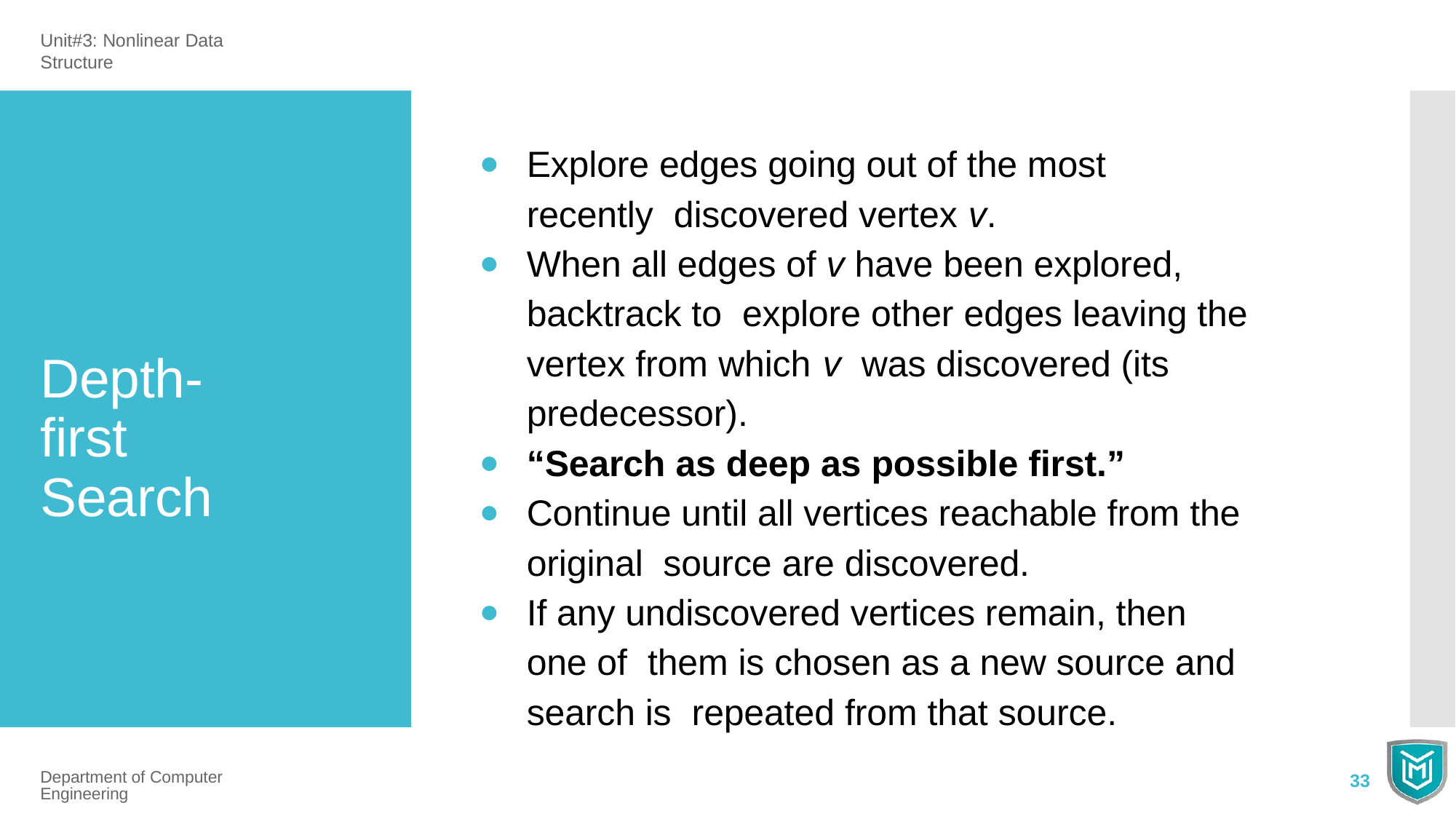

Unit#3: Nonlinear Data Structure
Explore edges going out of the most recently  discovered vertex v.
When all edges of v have been explored, backtrack to  explore other edges leaving the vertex from which v  was discovered (its predecessor).
“Search as deep as possible ﬁrst.”
Continue until all vertices reachable from the original  source are discovered.
If any undiscovered vertices remain, then one of  them is chosen as a new source and search is  repeated from that source.
Depth-ﬁrst  Search
Department of Computer Engineering
33